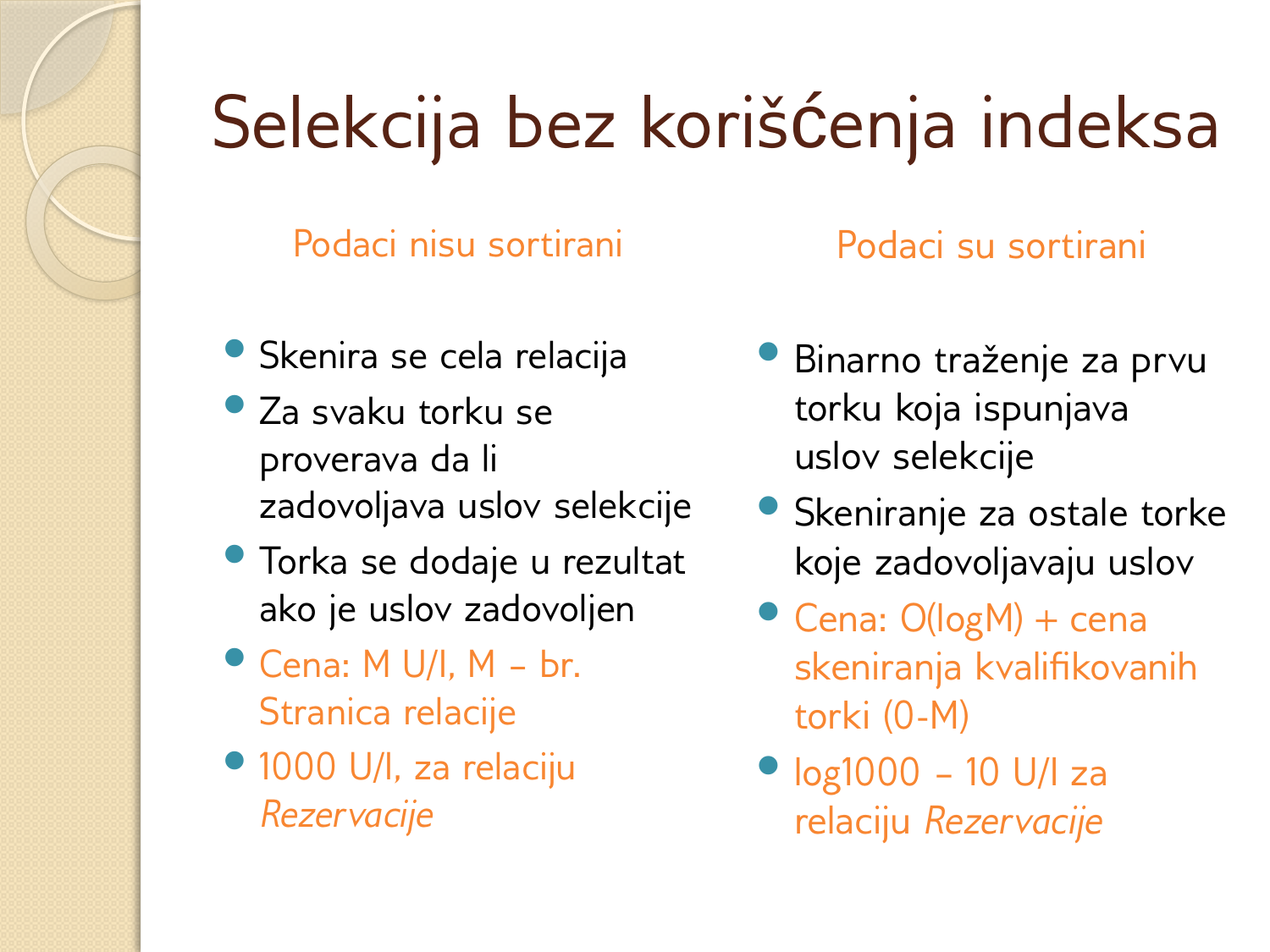

# Selekcija bez korišćenja indeksa
Podaci nisu sortirani

Skenira se cela relacija
Za svaku torku se proverava da li zadovoljava uslov selekcije
Torka se dodaje u rezultat ako je uslov zadovoljen
Cena: M U/I, M – br. Stranica relacije
1000 U/I, za relaciju Rezervacije

Podaci su sortirani

Binarno traženje za prvu torku koja ispunjava uslov selekcije
Skeniranje za ostale torke koje zadovoljavaju uslov
Cena: O(logM) + cena skeniranja kvalifikovanih torki (0-M)
log1000 – 10 U/I za relaciju Rezervacije